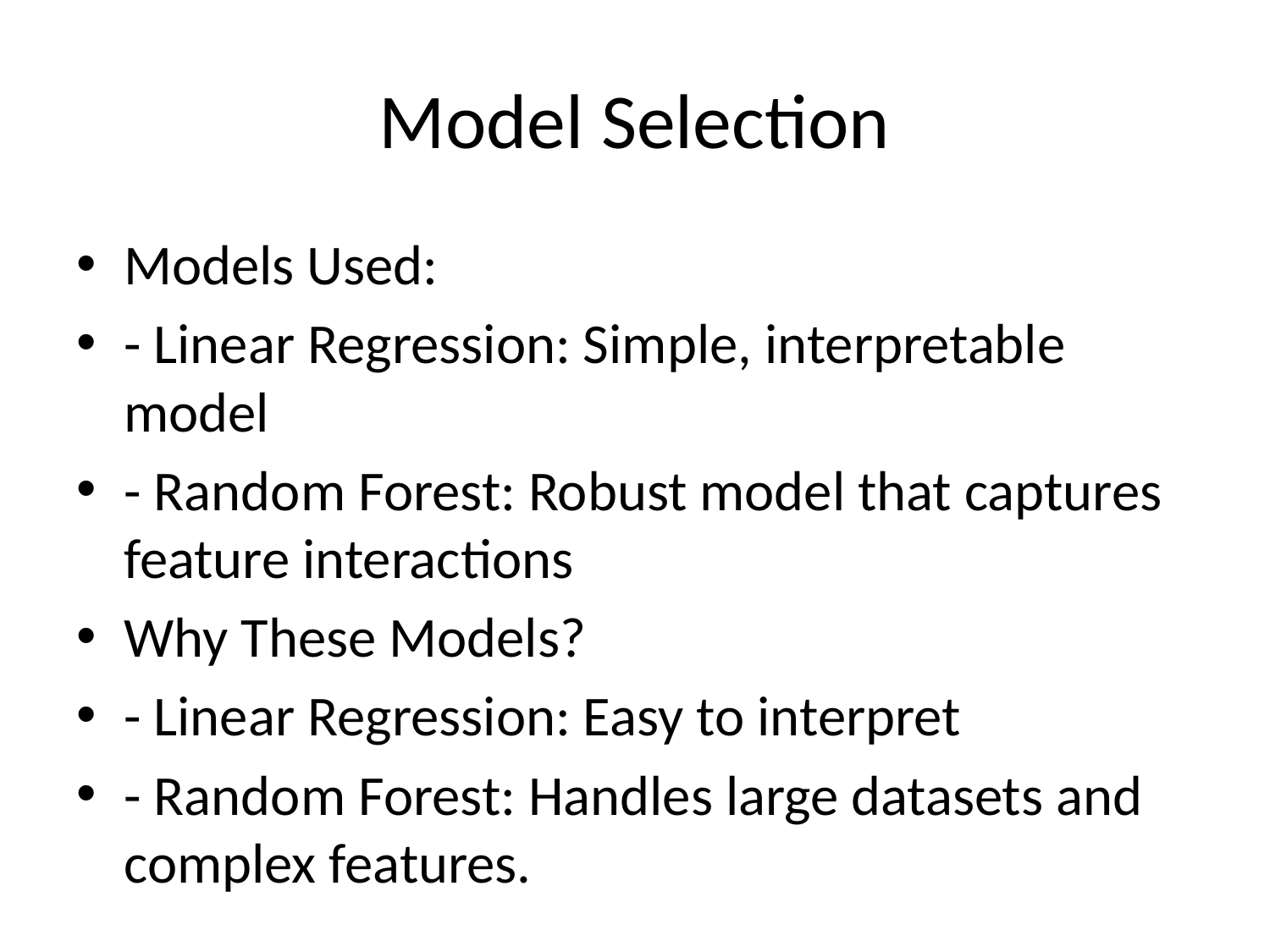

# Model Selection
Models Used:
- Linear Regression: Simple, interpretable model
- Random Forest: Robust model that captures feature interactions
Why These Models?
- Linear Regression: Easy to interpret
- Random Forest: Handles large datasets and complex features.